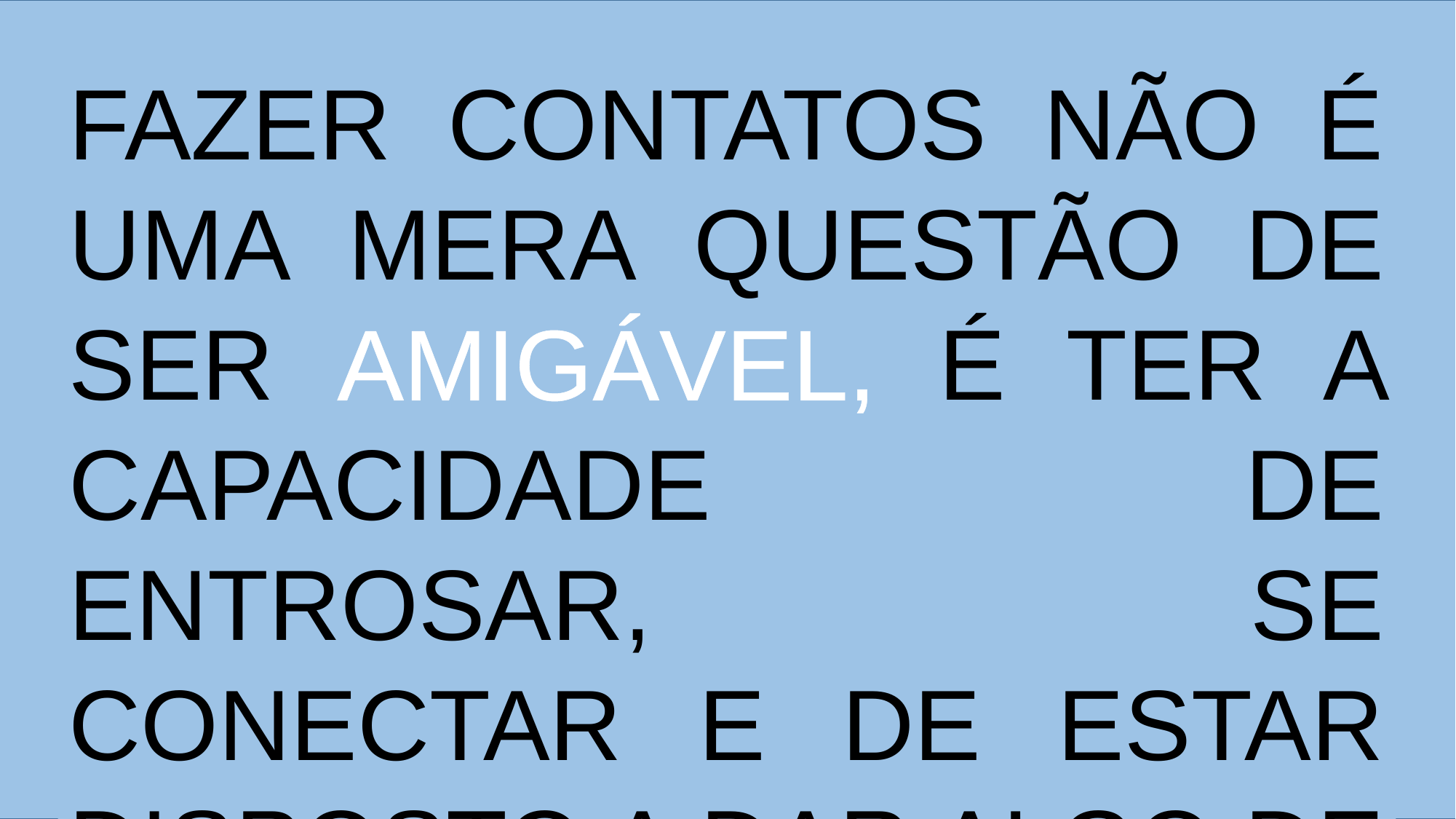

FAZER CONTATOS NÃO É UMA MERA QUESTÃO DE SER AMIGÁVEL, É TER A CAPACIDADE DE ENTROSAR, SE CONECTAR E DE ESTAR DISPOSTO A DAR ALGO DE VALOR PRIMEIRO.